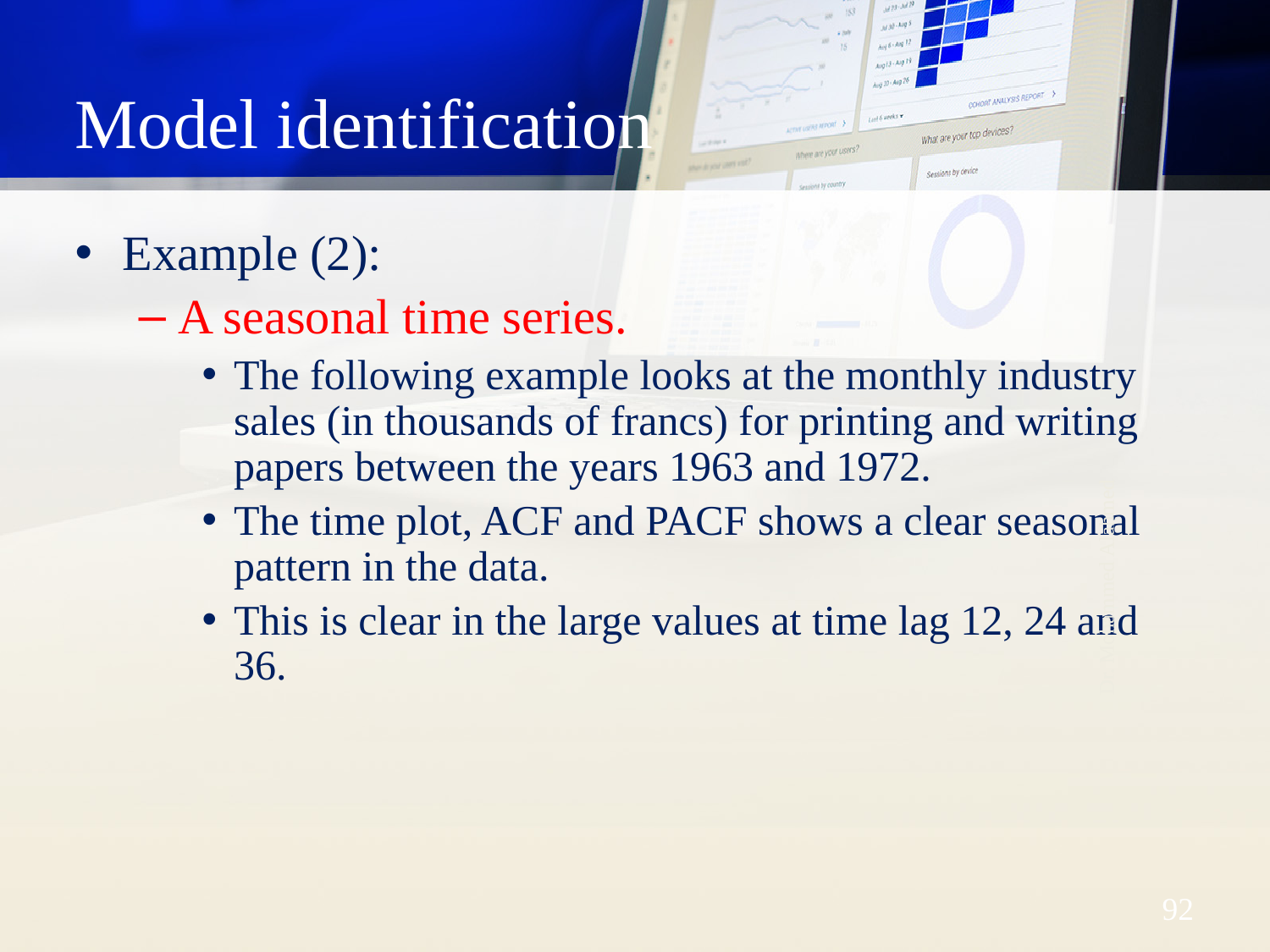

# Model identification
Example (2):
A seasonal time series.
The following example looks at the monthly industry sales (in thousands of francs) for printing and writing papers between the years 1963 and 1972.
The time plot, ACF and PACF shows a clear seasonal pattern in the data.
This is clear in the large values at time lag 12, 24 and 36.
Dr. Mohammed Alahmed
92